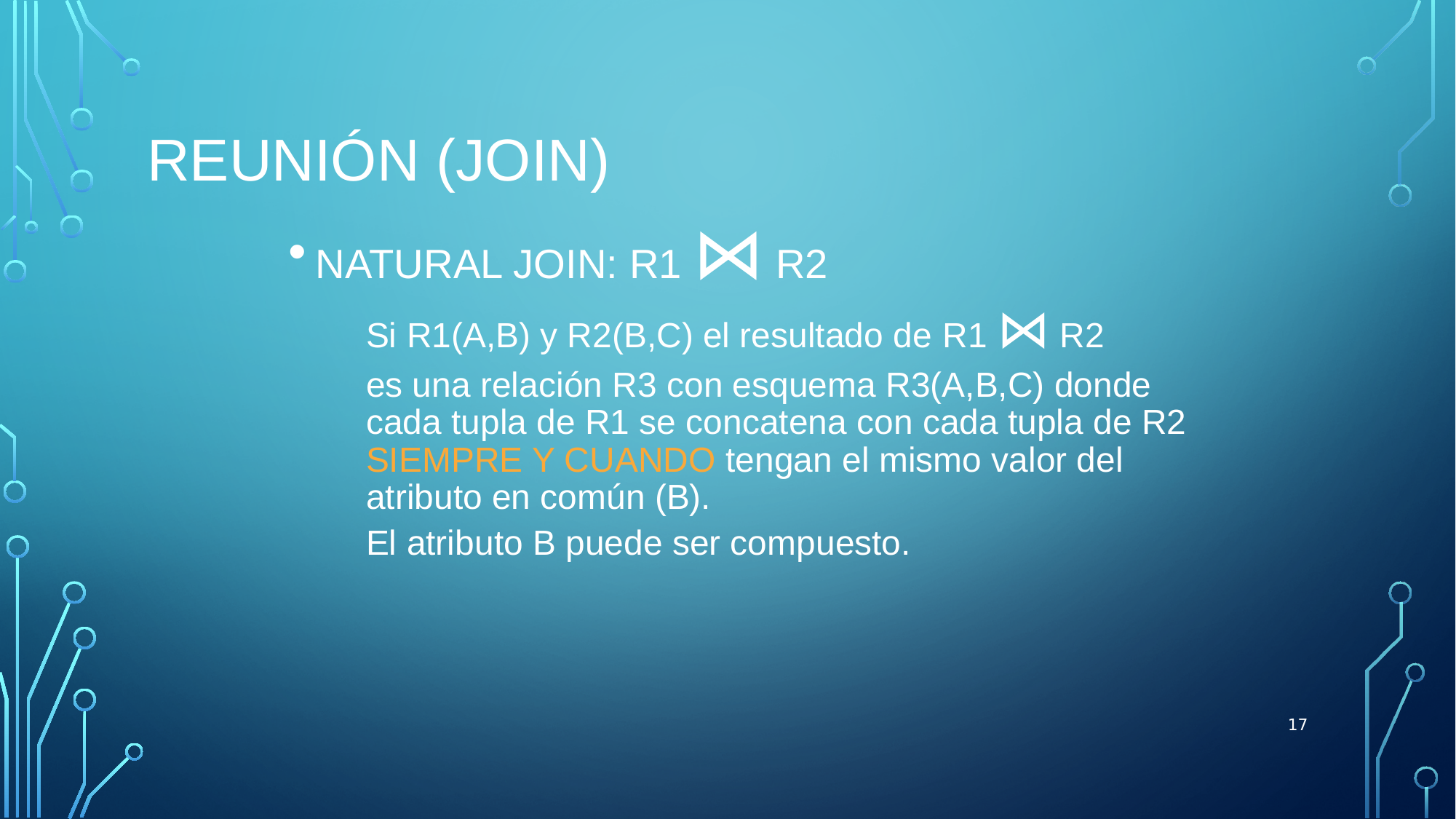

# Reunión (JOIN)
NATURAL JOIN: R1 ⋈ R2
Si R1(A,B) y R2(B,C) el resultado de R1 ⋈ R2
es una relación R3 con esquema R3(A,B,C) donde cada tupla de R1 se concatena con cada tupla de R2 SIEMPRE Y CUANDO tengan el mismo valor del atributo en común (B).
El atributo B puede ser compuesto.
17